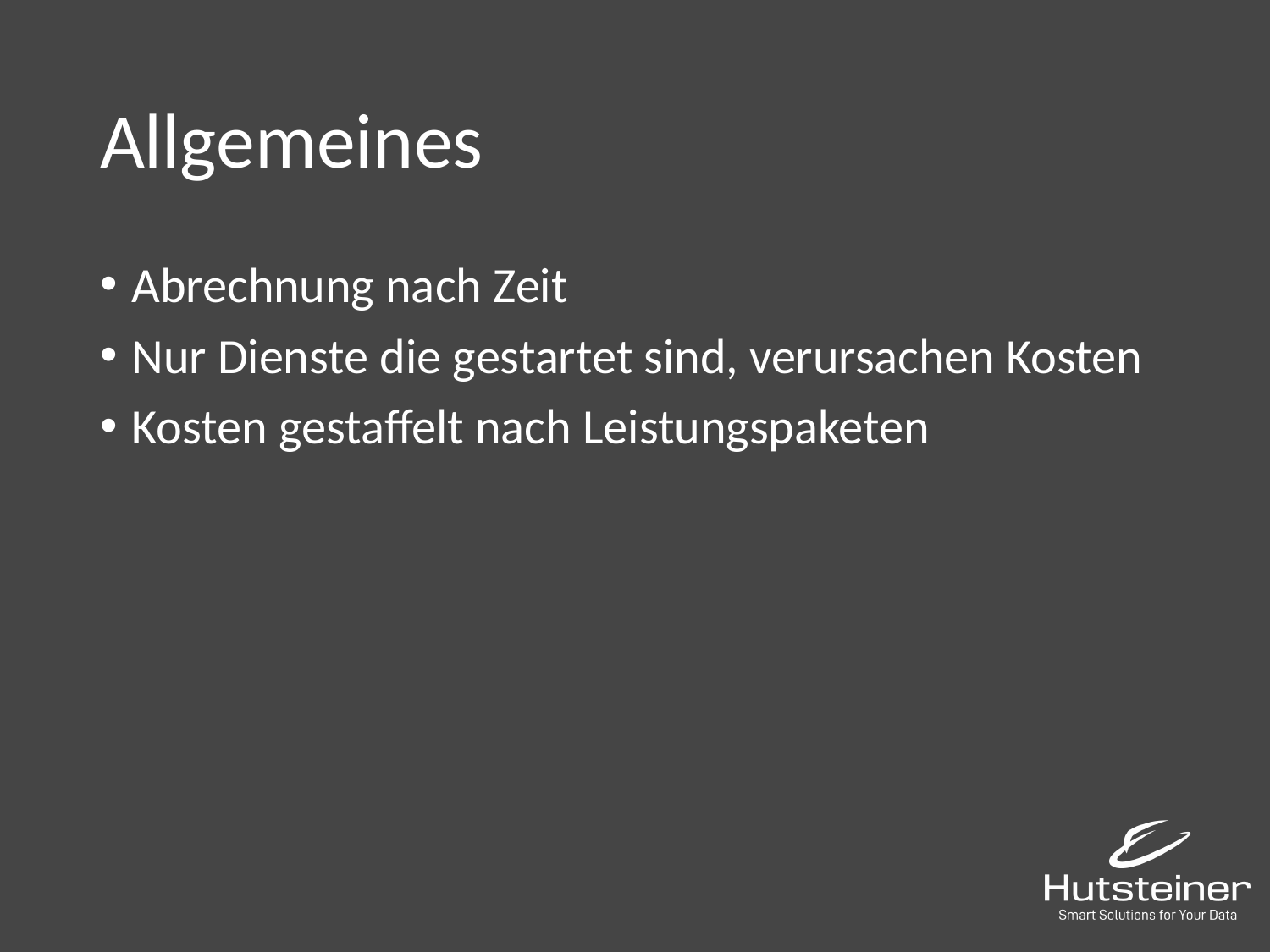

# Allgemeines
Abrechnung nach Zeit
Nur Dienste die gestartet sind, verursachen Kosten
Kosten gestaffelt nach Leistungspaketen